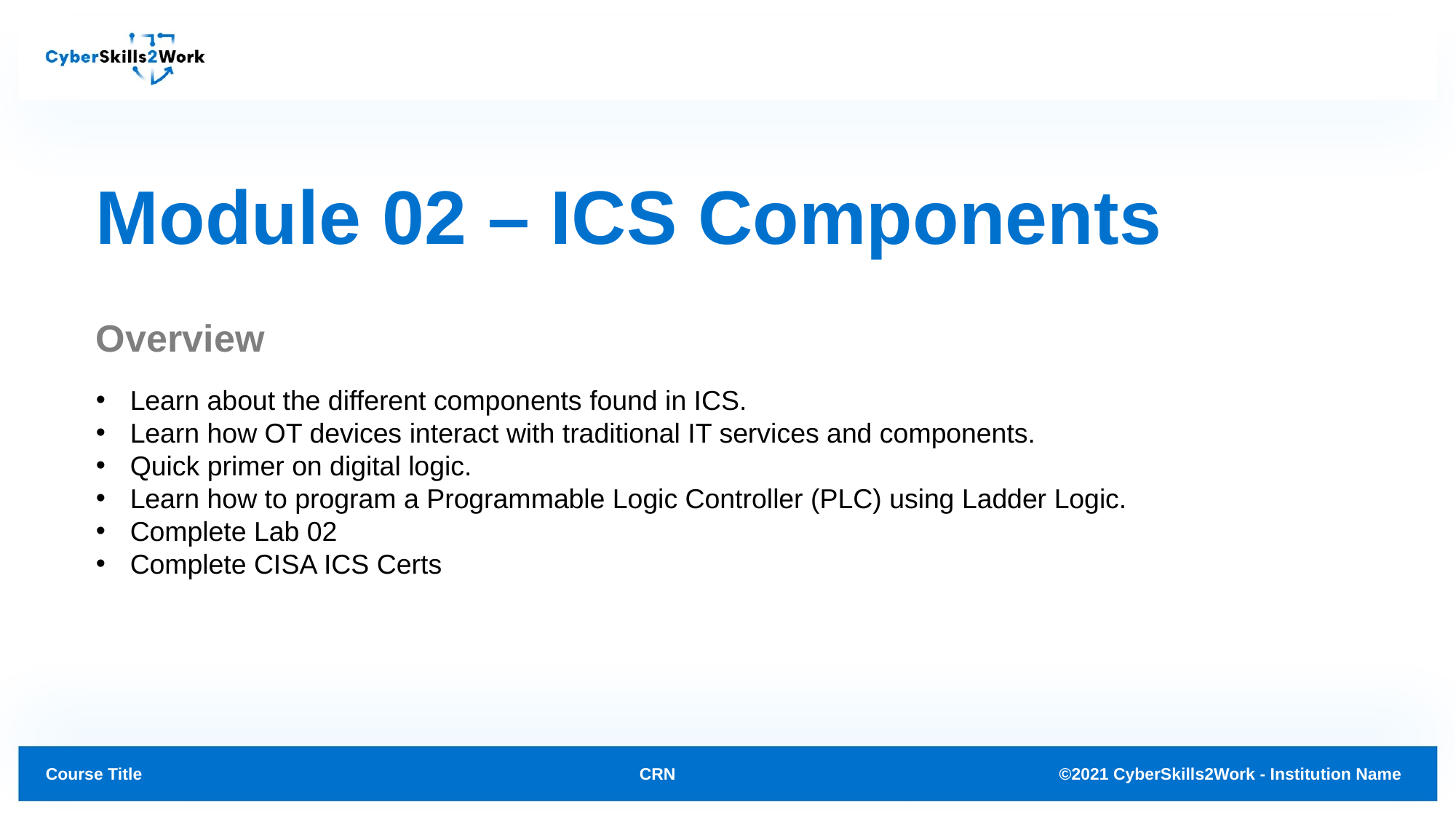

# Module 02 – ICS Components
Overview
Learn about the different components found in ICS.
Learn how OT devices interact with traditional IT services and components.
Quick primer on digital logic.
Learn how to program a Programmable Logic Controller (PLC) using Ladder Logic.
Complete Lab 02
Complete CISA ICS Certs

CRN
©2021 CyberSkills2Work - Institution Name
Course Title